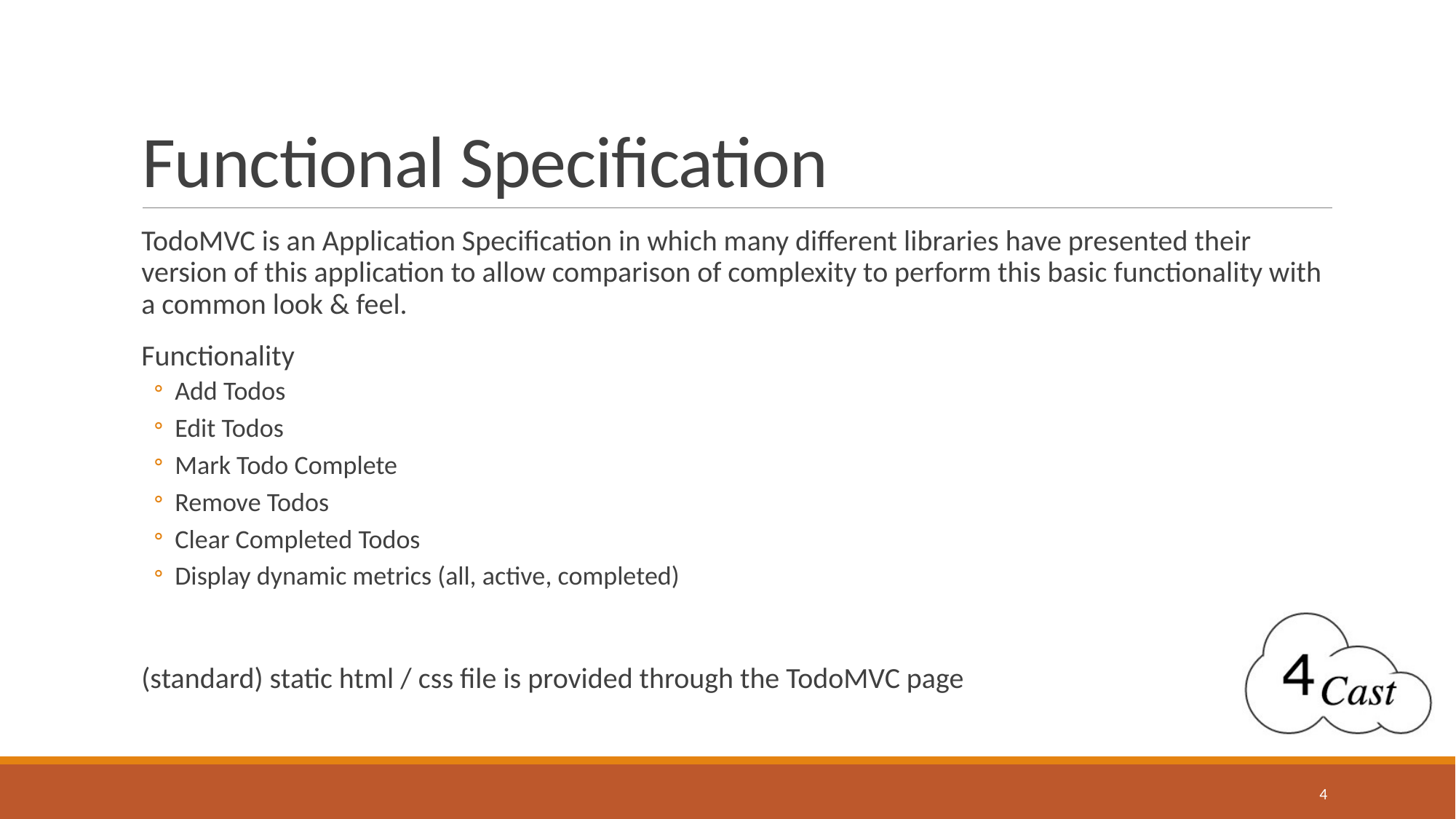

# Functional Specification
TodoMVC is an Application Specification in which many different libraries have presented their version of this application to allow comparison of complexity to perform this basic functionality with a common look & feel.
Functionality
Add Todos
Edit Todos
Mark Todo Complete
Remove Todos
Clear Completed Todos
Display dynamic metrics (all, active, completed)

(standard) static html / css file is provided through the TodoMVC page
4